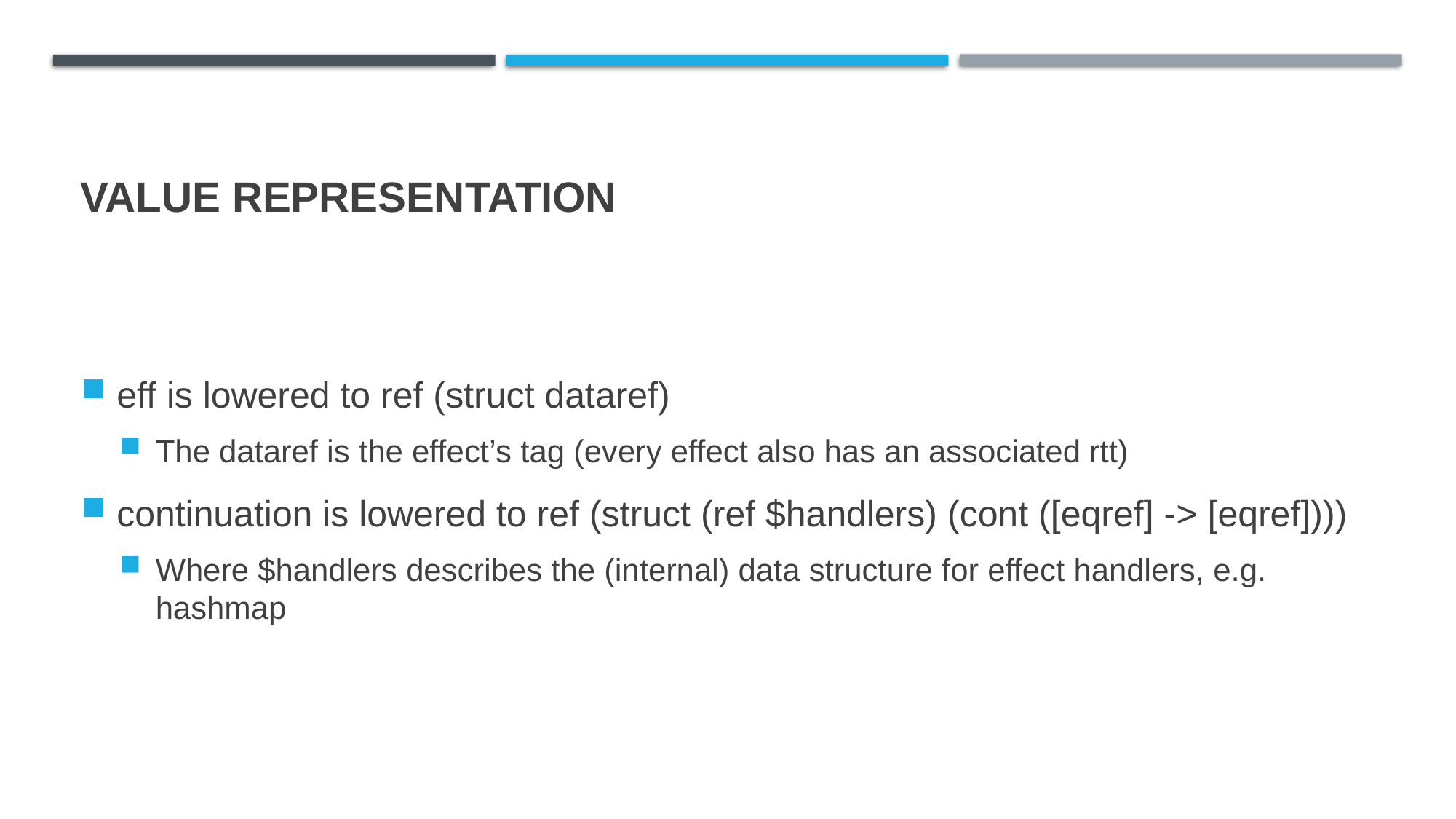

# Value Representation
eff is lowered to ref (struct dataref)
The dataref is the effect’s tag (every effect also has an associated rtt)
continuation is lowered to ref (struct (ref $handlers) (cont ([eqref] -> [eqref])))
Where $handlers describes the (internal) data structure for effect handlers, e.g. hashmap